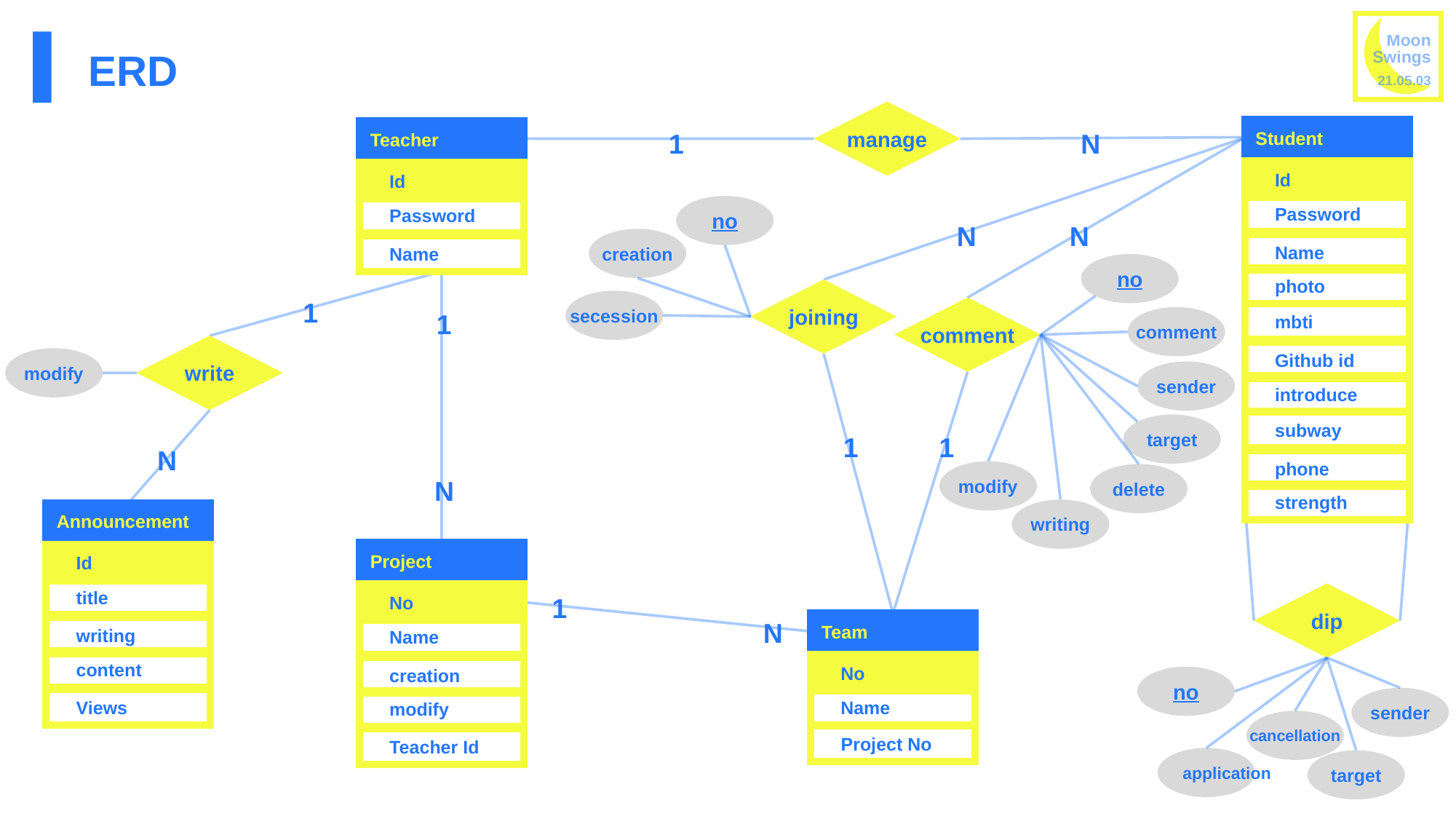

# ERD
manage
Student
Id
Password
Name
photo
mbti
Github id
introduce
subway
phone
strength
1
N
Teacher
Id
Password
Name
no
N
N
creation
no
joining
1
secession
comment
1
comment
write
modify
sender
target
1
1
N
modify
delete
N
writing
Announcement
Id
title
writing
content
Views
Project
No
Name
creation
modify
dip
1
N
Team
No
Name
no
sender
cancellation
Project No
Teacher Id
application
target